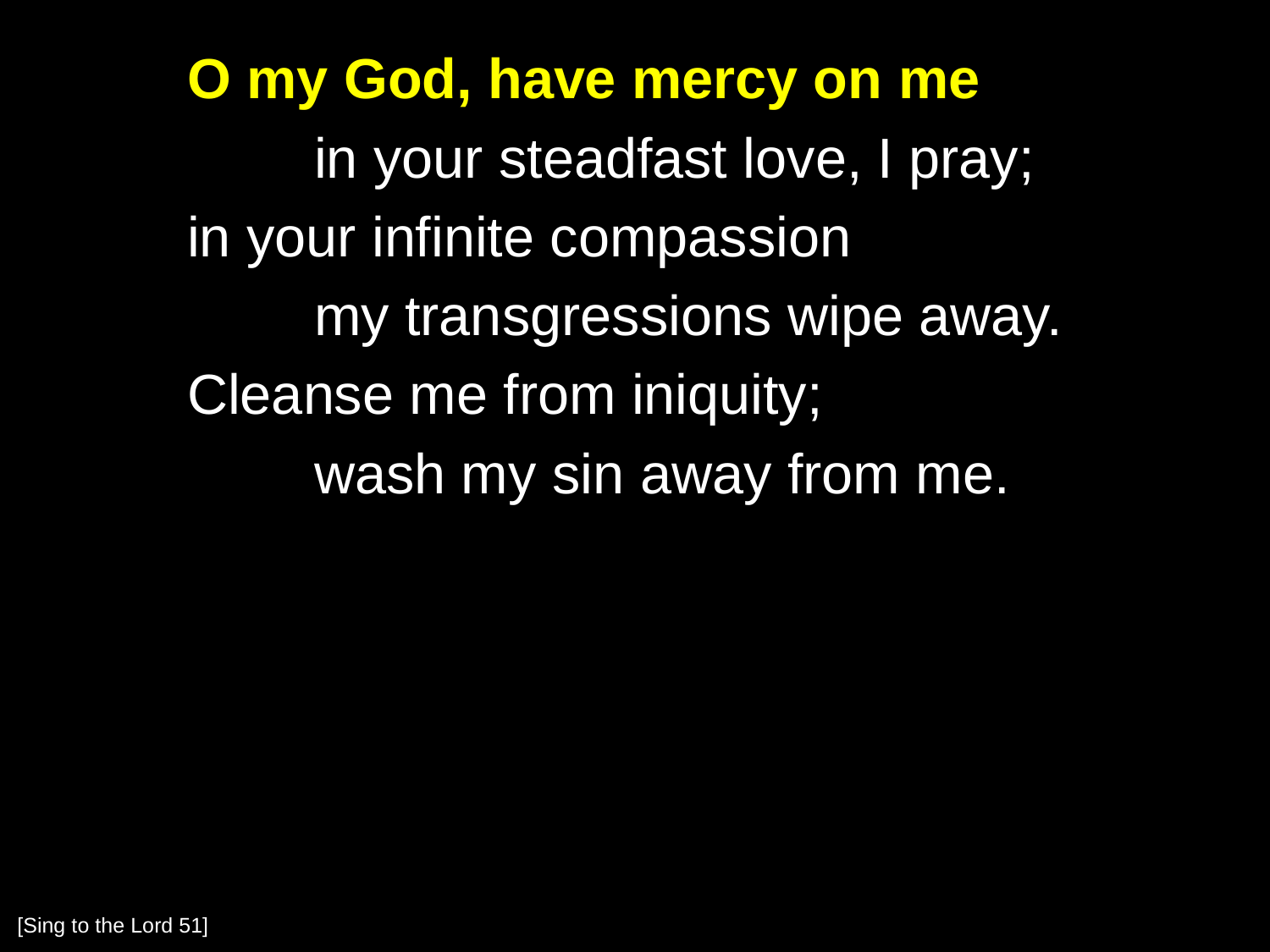

O my God, have mercy on me
		in your steadfast love, I pray;
	in your infinite compassion
		my transgressions wipe away.
	Cleanse me from iniquity;
		wash my sin away from me.
[Sing to the Lord 51]